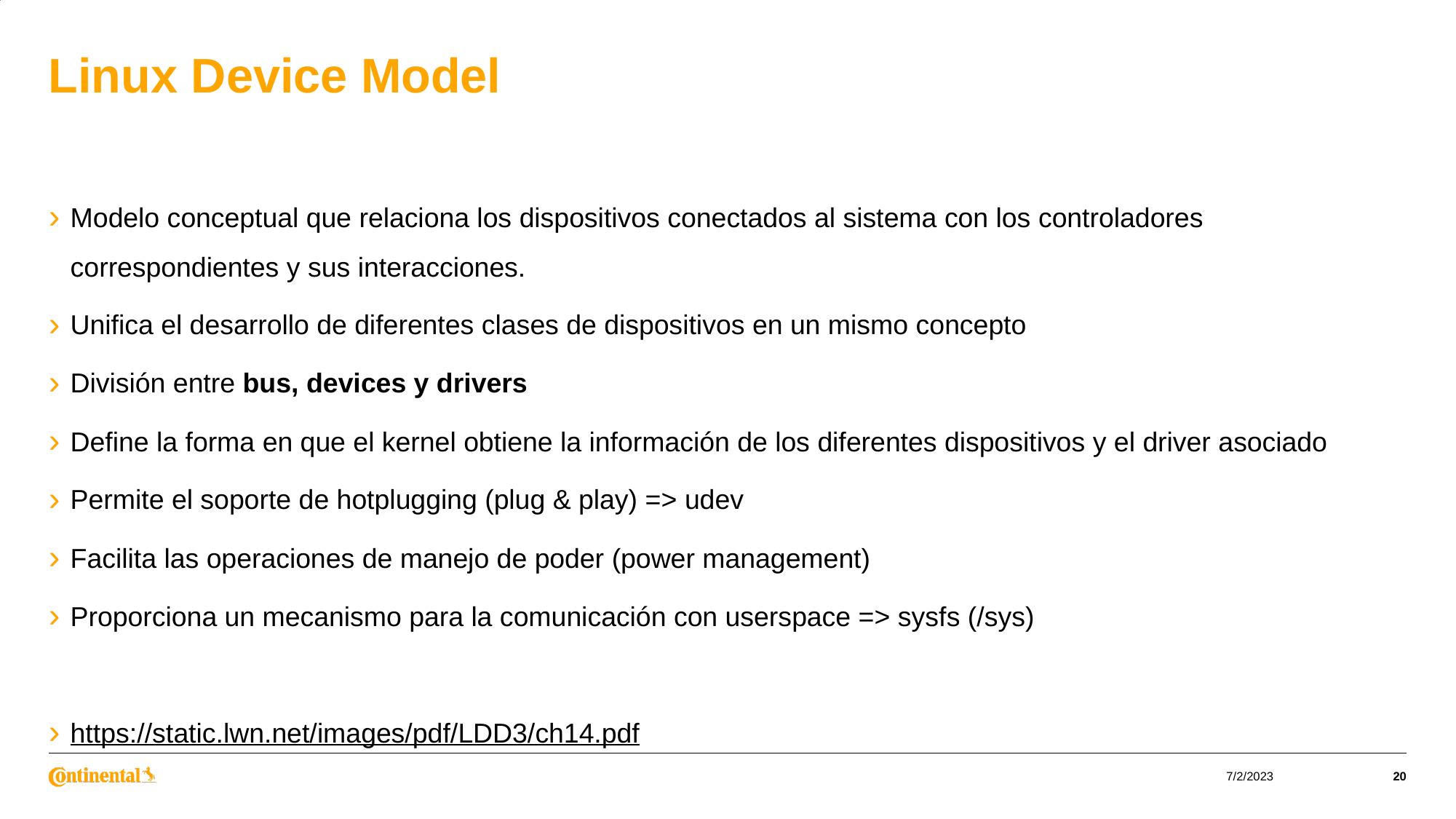

# Linux Device Model
Modelo conceptual que relaciona los dispositivos conectados al sistema con los controladores correspondientes y sus interacciones.
Unifica el desarrollo de diferentes clases de dispositivos en un mismo concepto
División entre bus, devices y drivers
Define la forma en que el kernel obtiene la información de los diferentes dispositivos y el driver asociado
Permite el soporte de hotplugging (plug & play) => udev
Facilita las operaciones de manejo de poder (power management)
Proporciona un mecanismo para la comunicación con userspace => sysfs (/sys)

https://static.lwn.net/images/pdf/LDD3/ch14.pdf

7/2/2023
20